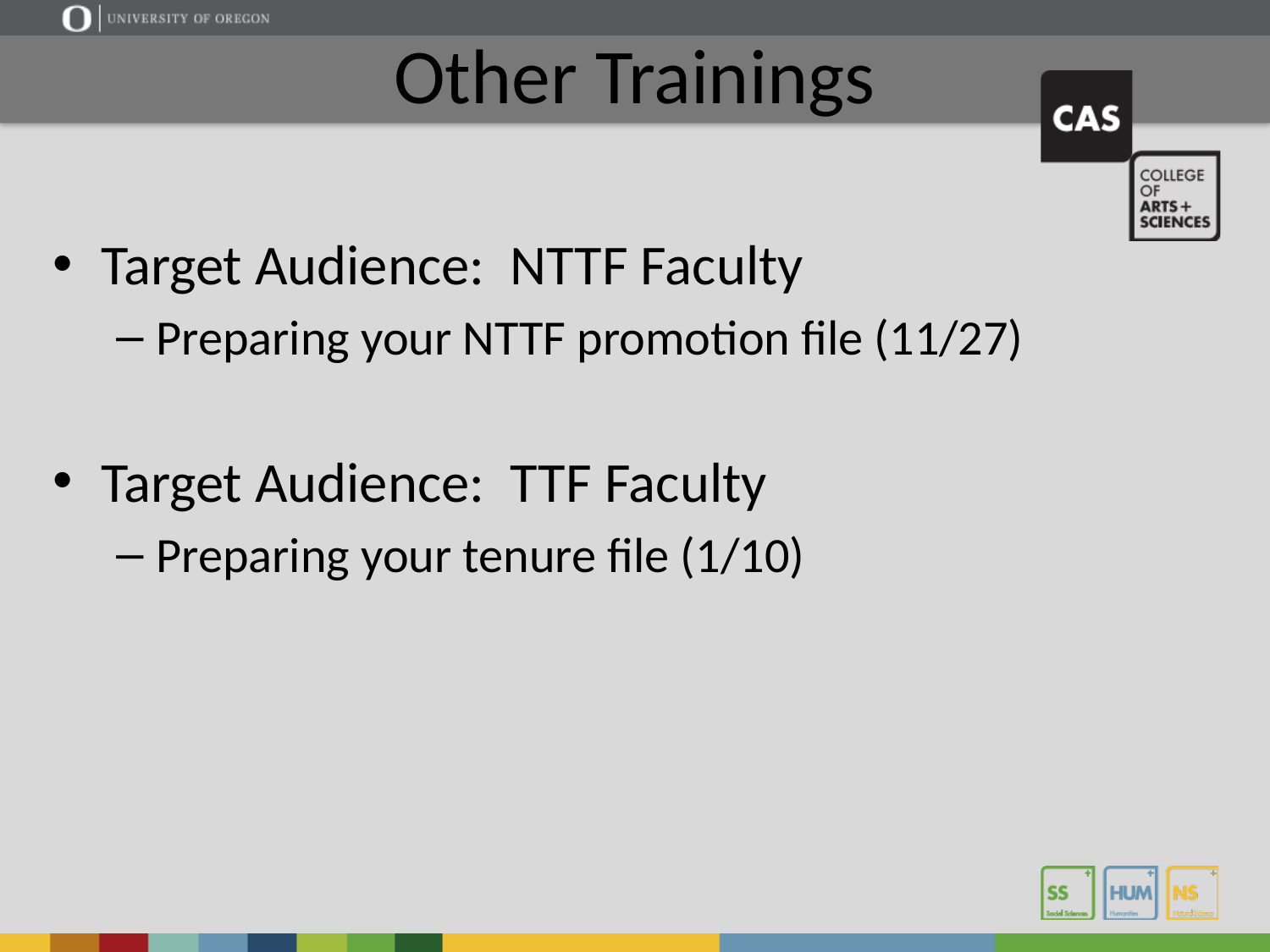

# Other Trainings
Target Audience:  NTTF Faculty
Preparing your NTTF promotion file (11/27)

Target Audience:  TTF Faculty
Preparing your tenure file (1/10)